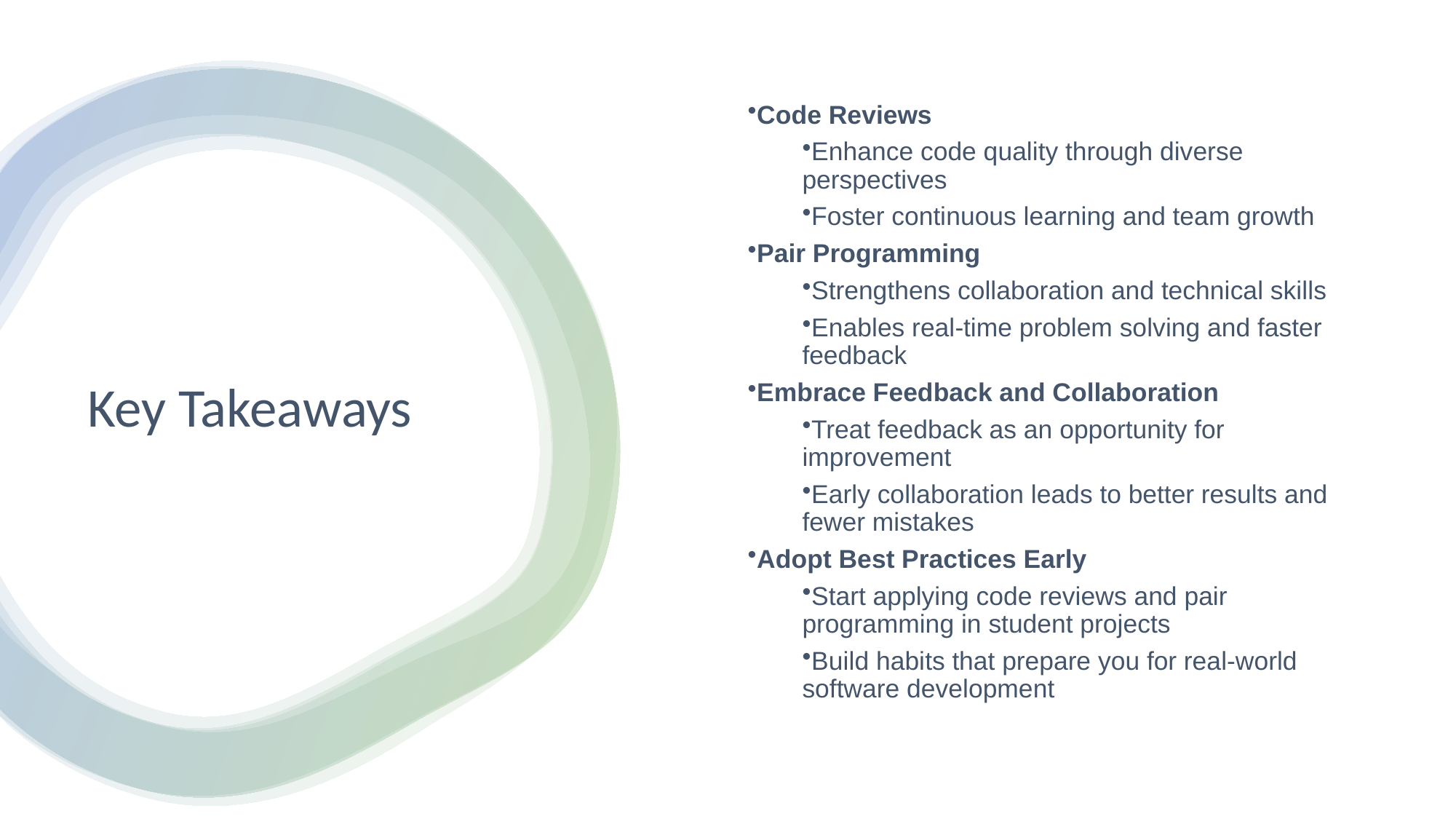

Code Reviews
Enhance code quality through diverse perspectives
Foster continuous learning and team growth
Pair Programming
Strengthens collaboration and technical skills
Enables real-time problem solving and faster feedback
Embrace Feedback and Collaboration
Treat feedback as an opportunity for improvement
Early collaboration leads to better results and fewer mistakes
Adopt Best Practices Early
Start applying code reviews and pair programming in student projects
Build habits that prepare you for real-world software development

# Key Takeaways